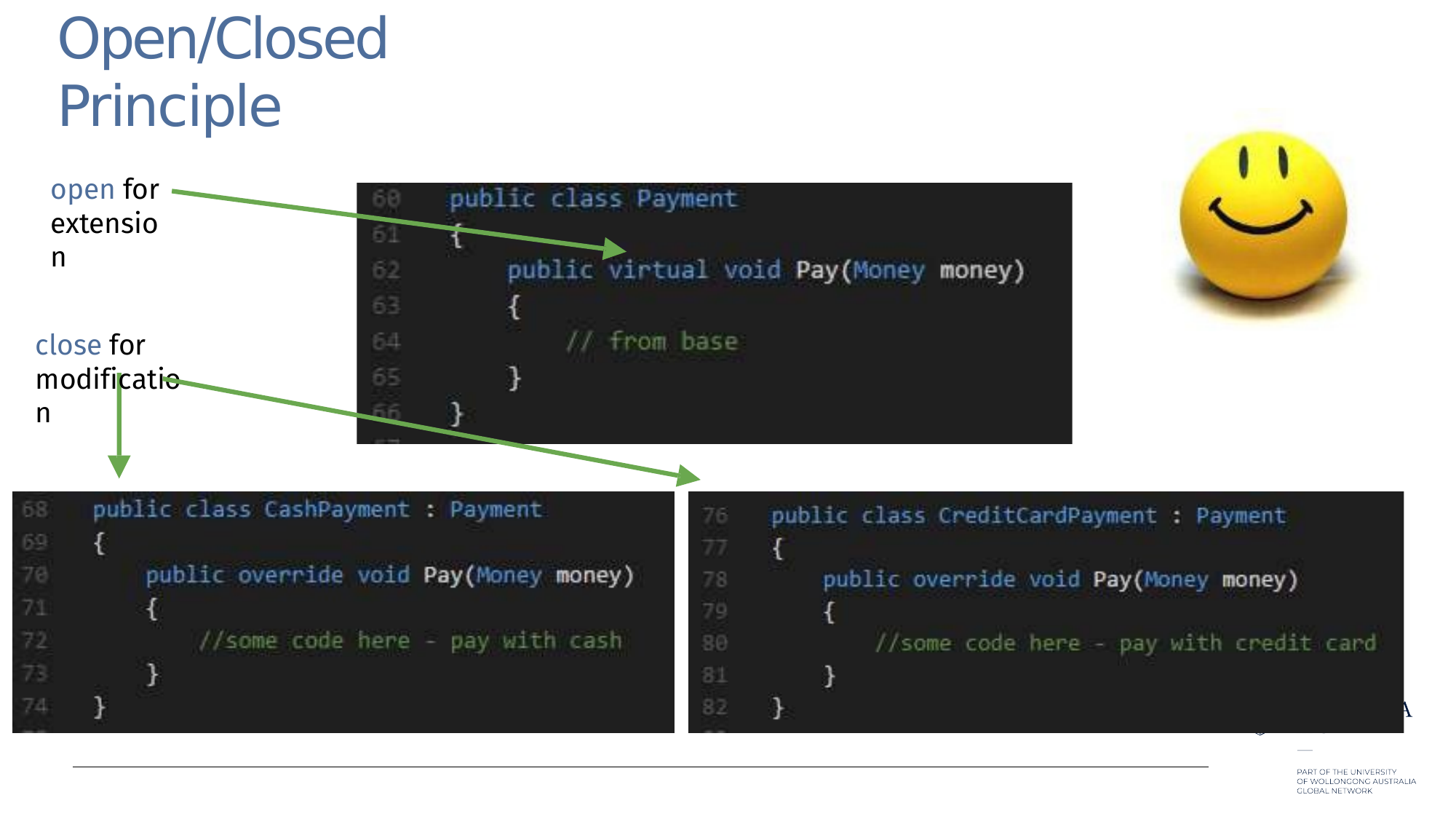

# Open/Closed Principle

open for  extension

close for  modification